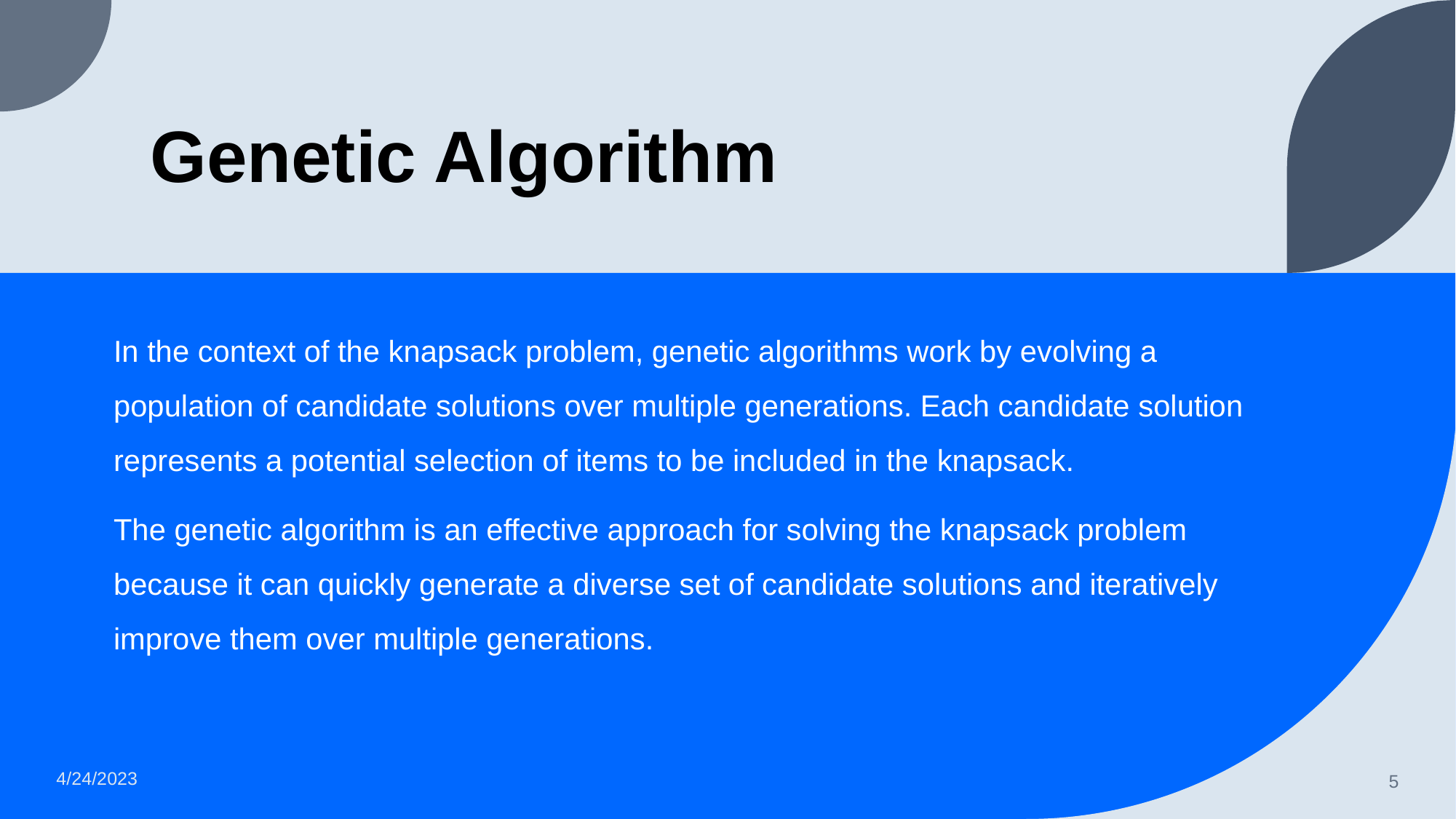

# Genetic Algorithm
In the context of the knapsack problem, genetic algorithms work by evolving a population of candidate solutions over multiple generations. Each candidate solution represents a potential selection of items to be included in the knapsack.
The genetic algorithm is an effective approach for solving the knapsack problem because it can quickly generate a diverse set of candidate solutions and iteratively improve them over multiple generations.
4/24/2023
5